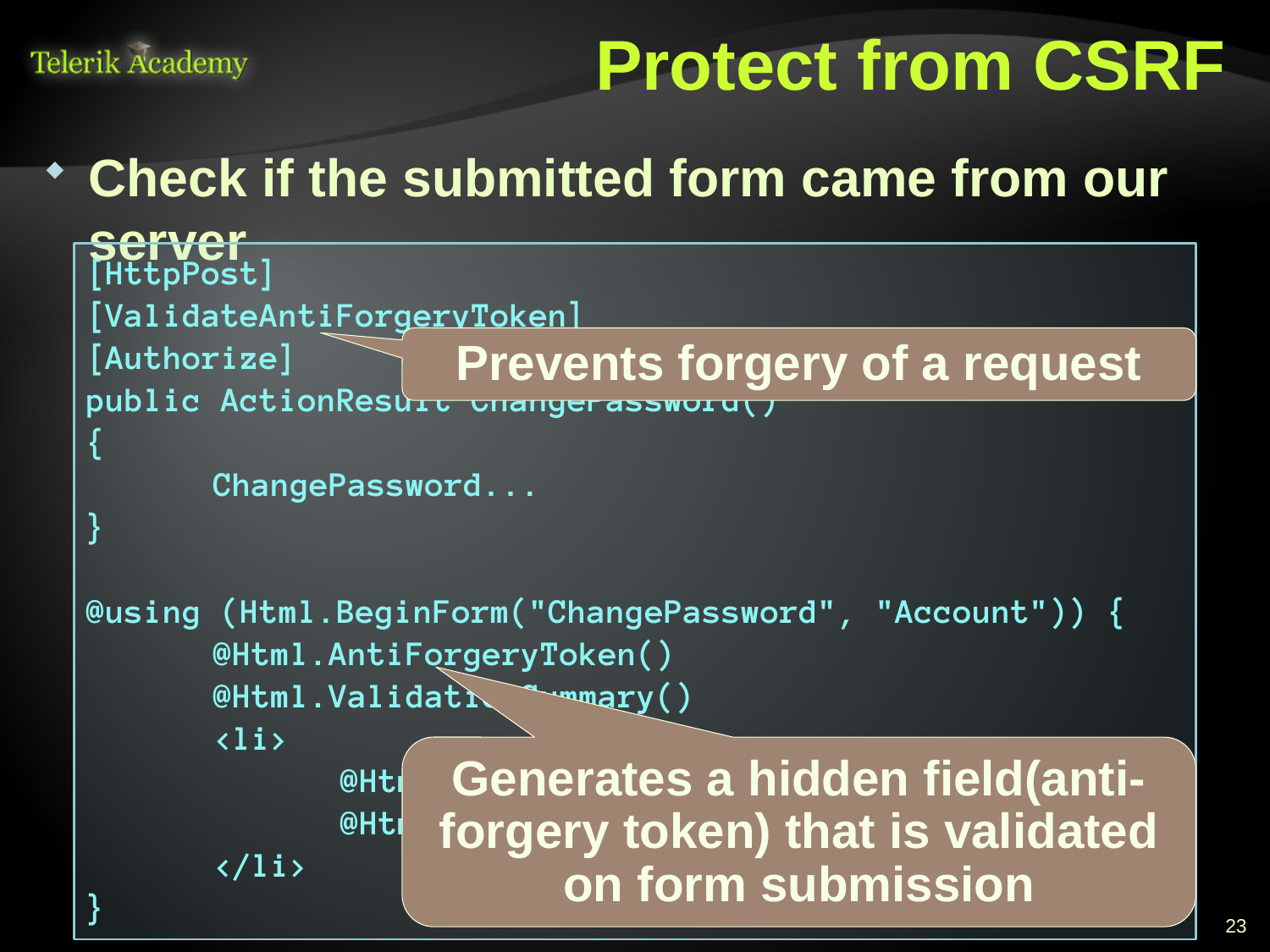

# Protect from CSRF
Check if the submitted form came from our server
[HttpPost]
[ValidateAntiForgeryToken]
[Authorize]
public ActionResult ChangePassword()
{
	ChangePassword...
}

@using (Html.BeginForm("ChangePassword", "Account")) {
	@Html.AntiForgeryToken()
	@Html.ValidationSummary()
	<li>
		@Html.LabelFor(m => m.NewPassword)
		@Html.PasswordFor(m => m.NewPassword)
	</li>
}
Prevents forgery of a request
Generates a hidden field(anti-forgery token) that is validated on form submission
23